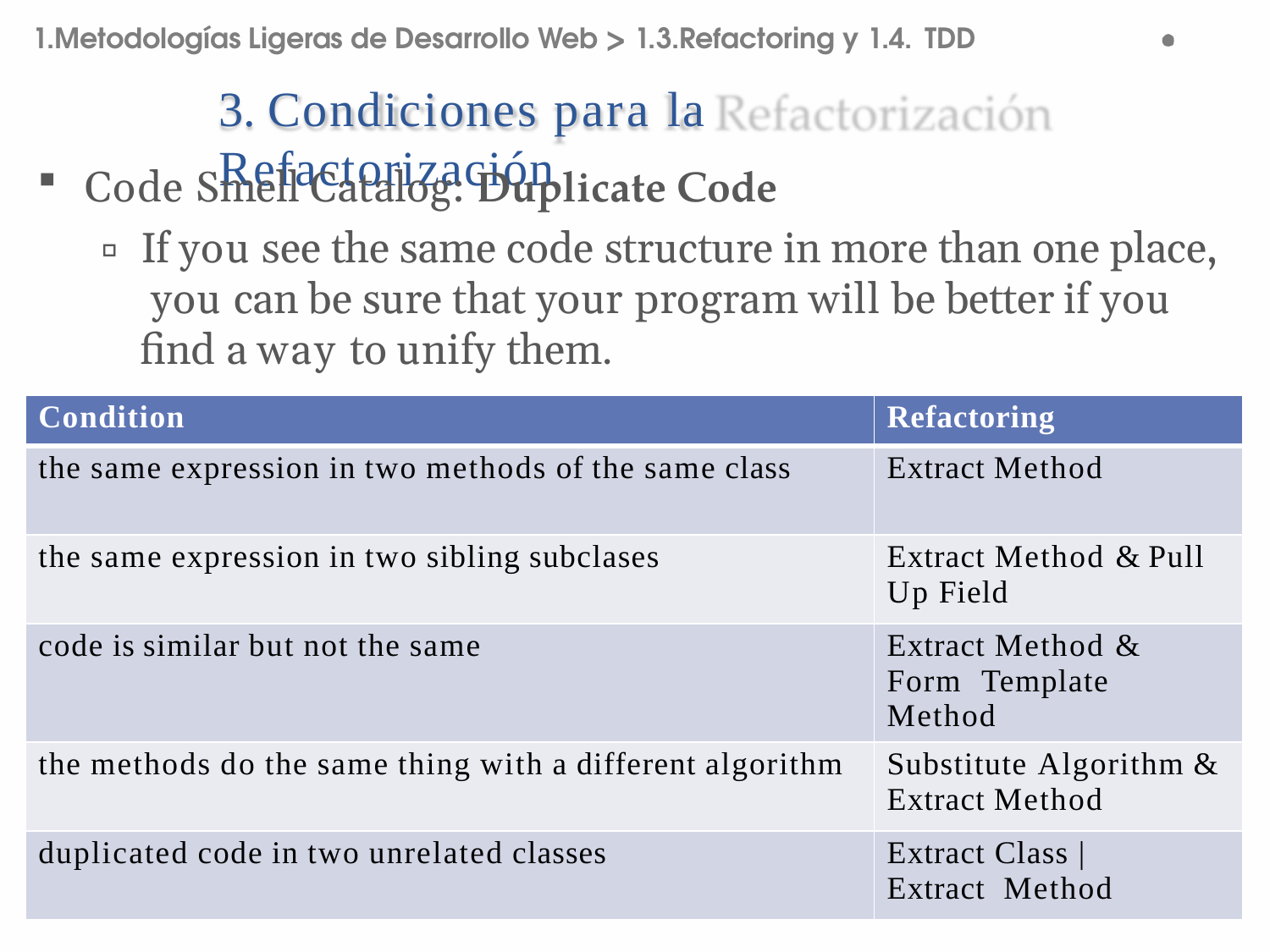

1.Metodologías Ligeras de Desarrollo Web > 1.3.Refactoring y 1.4. TDD

# 3. Condiciones para la Refactorización
Code Smell Catalog: Duplicate Code
▫	If you see the same code structure in more than one place,  you can be sure that your program will be better if you  find a way to unify them.
| Condition | Refactoring |
| --- | --- |
| the same expression in two methods of the same class | Extract Method |
| the same expression in two sibling subclases | Extract Method & Pull Up Field |
| code is similar but not the same | Extract Method & Form Template Method |
| the methods do the same thing with a different algorithm | Substitute Algorithm & Extract Method |
| duplicated code in two unrelated classes | Extract Class | Extract Method |